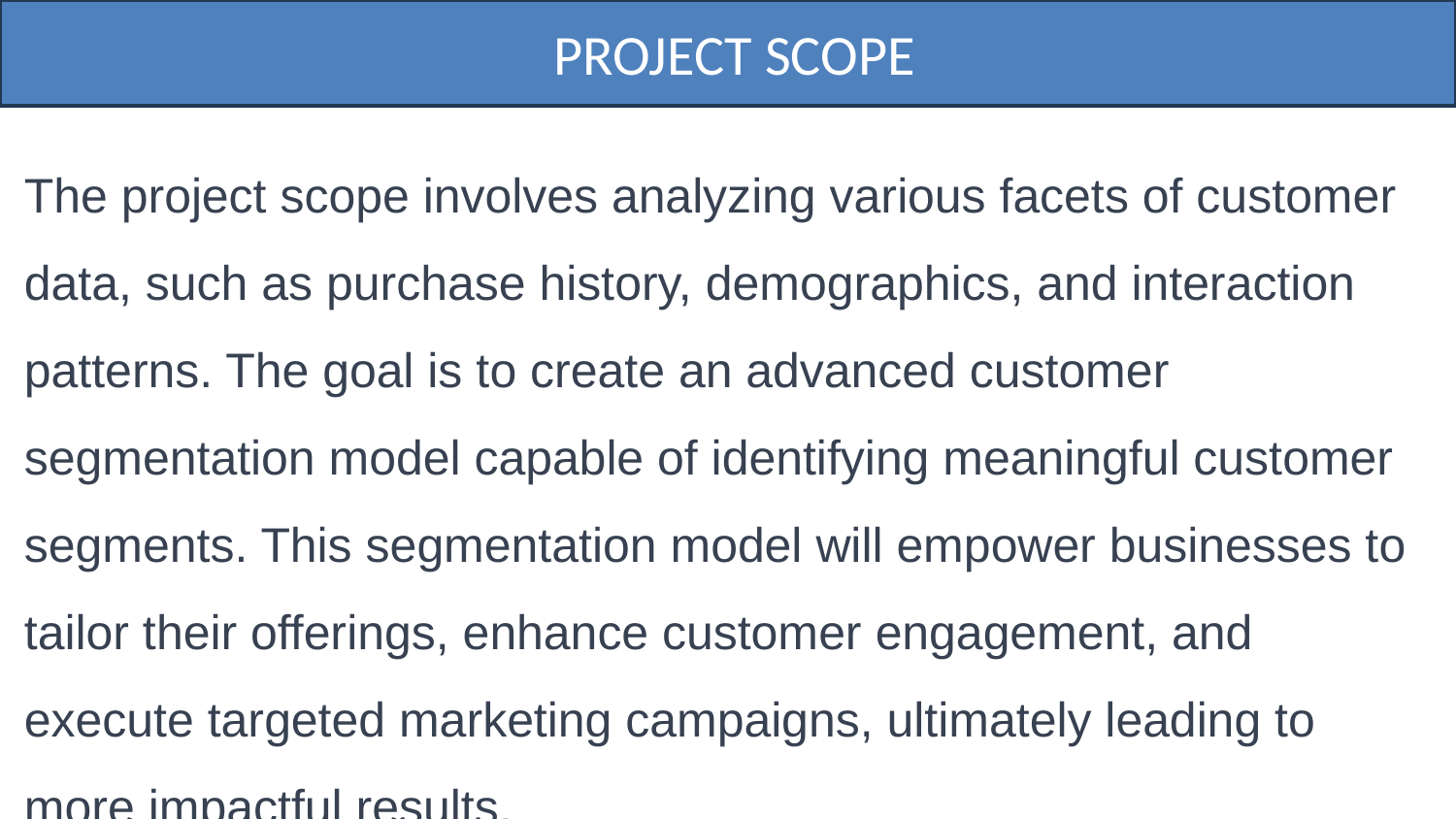

PROJECT SCOPE
2. CONTEXT

The project scope involves analyzing various facets of customer data, such as purchase history, demographics, and interaction patterns. The goal is to create an advanced customer segmentation model capable of identifying meaningful customer segments. This segmentation model will empower businesses to tailor their offerings, enhance customer engagement, and execute targeted marketing campaigns, ultimately leading to more impactful results.